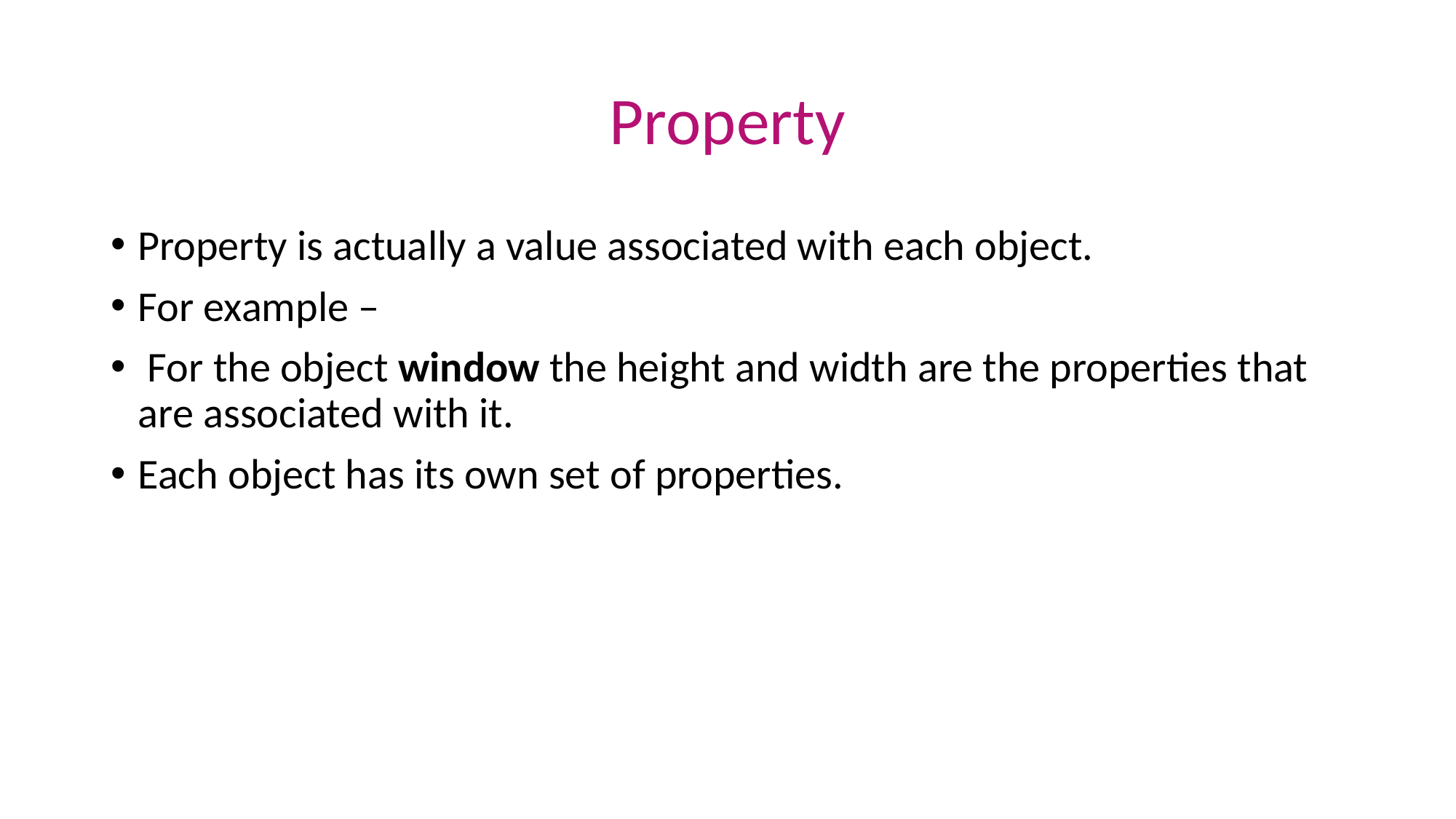

Property
Property is actually a value associated with each object.
For example –
 For the object window the height and width are the properties that are associated with it.
Each object has its own set of properties.